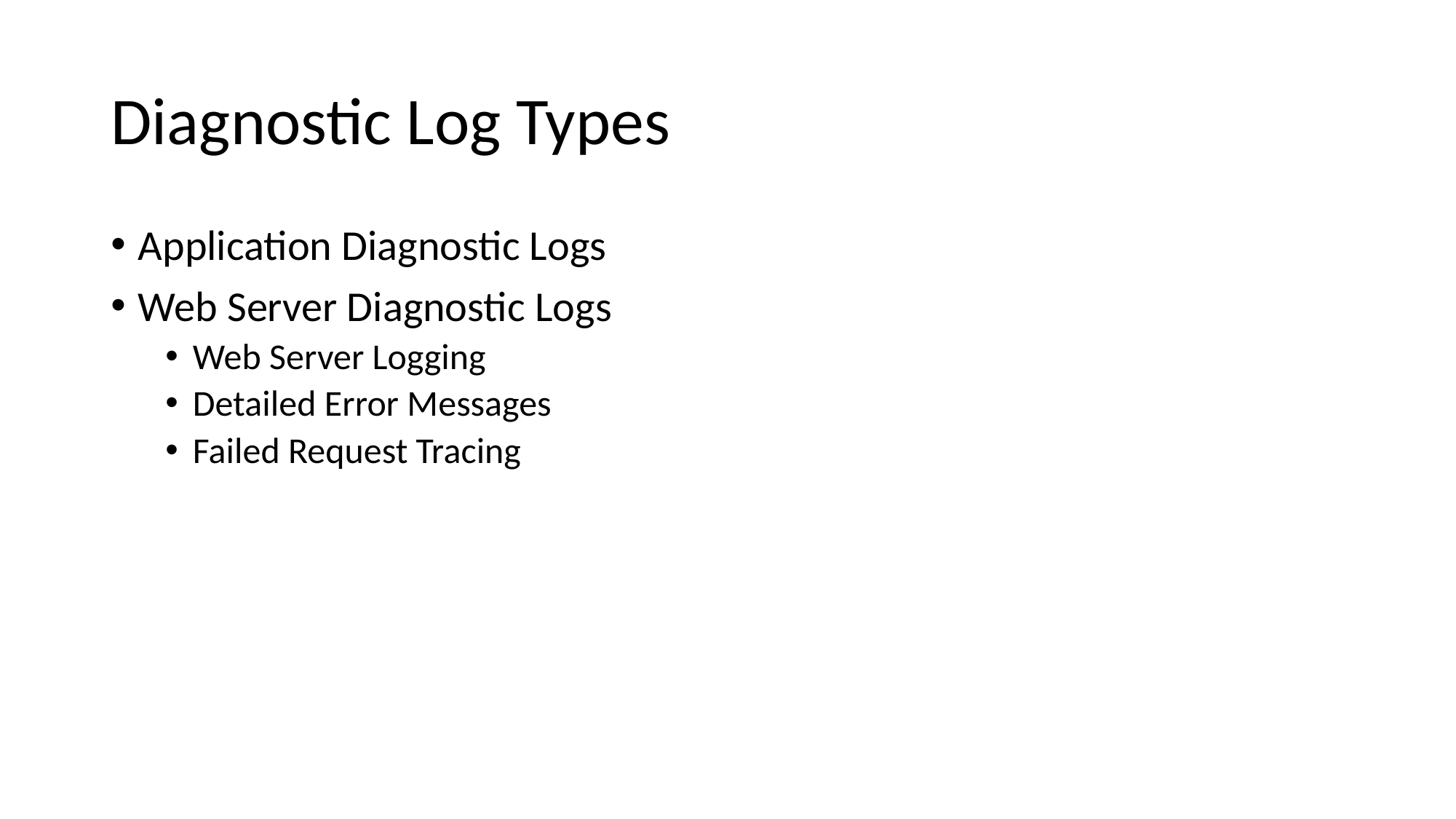

# Diagnostic Log Types
Application Diagnostic Logs
Web Server Diagnostic Logs
Web Server Logging
Detailed Error Messages
Failed Request Tracing